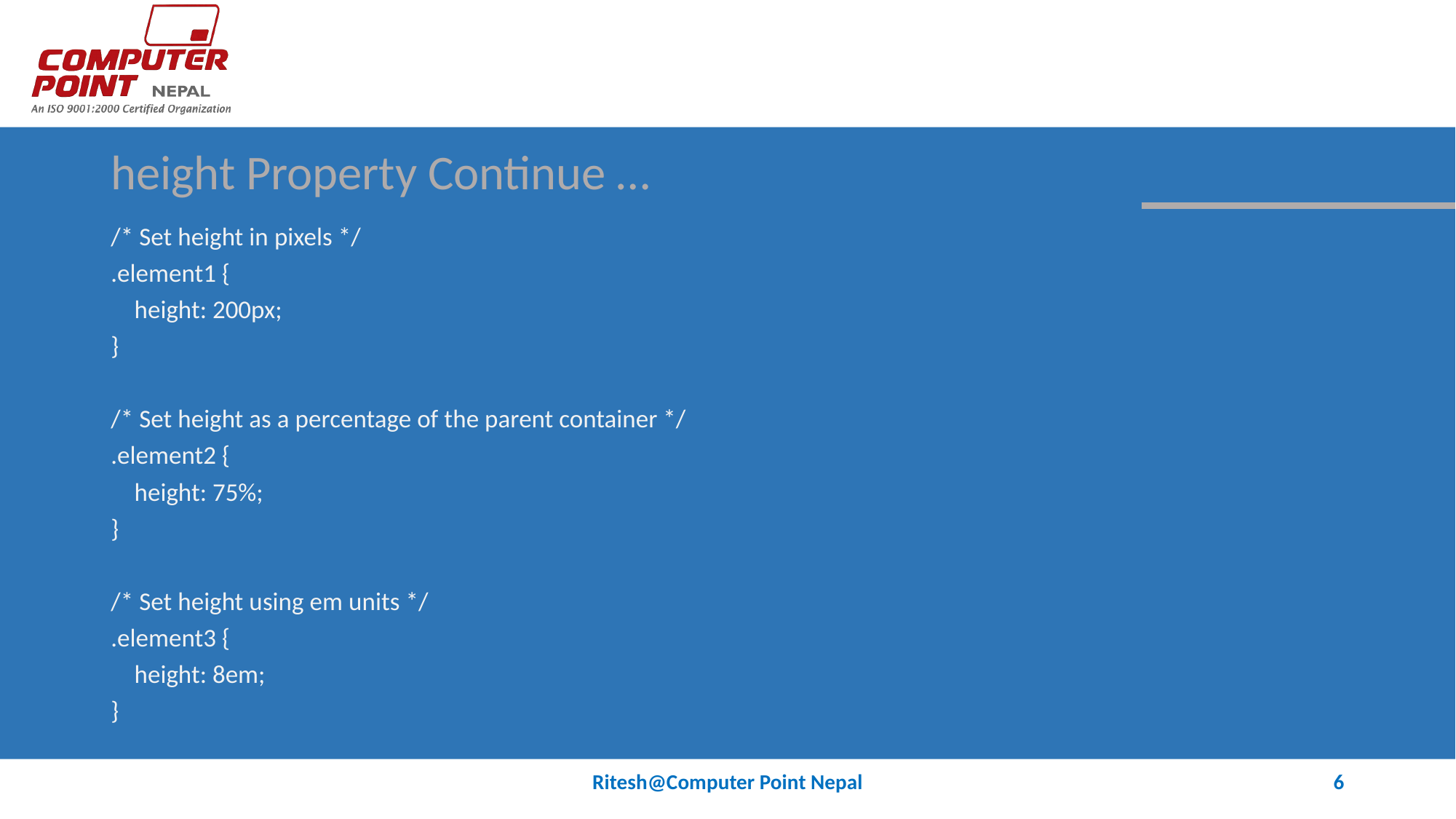

# height Property Continue …
/* Set height in pixels */
.element1 {
    height: 200px;
}

/* Set height as a percentage of the parent container */
.element2 {
    height: 75%;
}

/* Set height using em units */
.element3 {
    height: 8em;
}

Ritesh@Computer Point Nepal

6